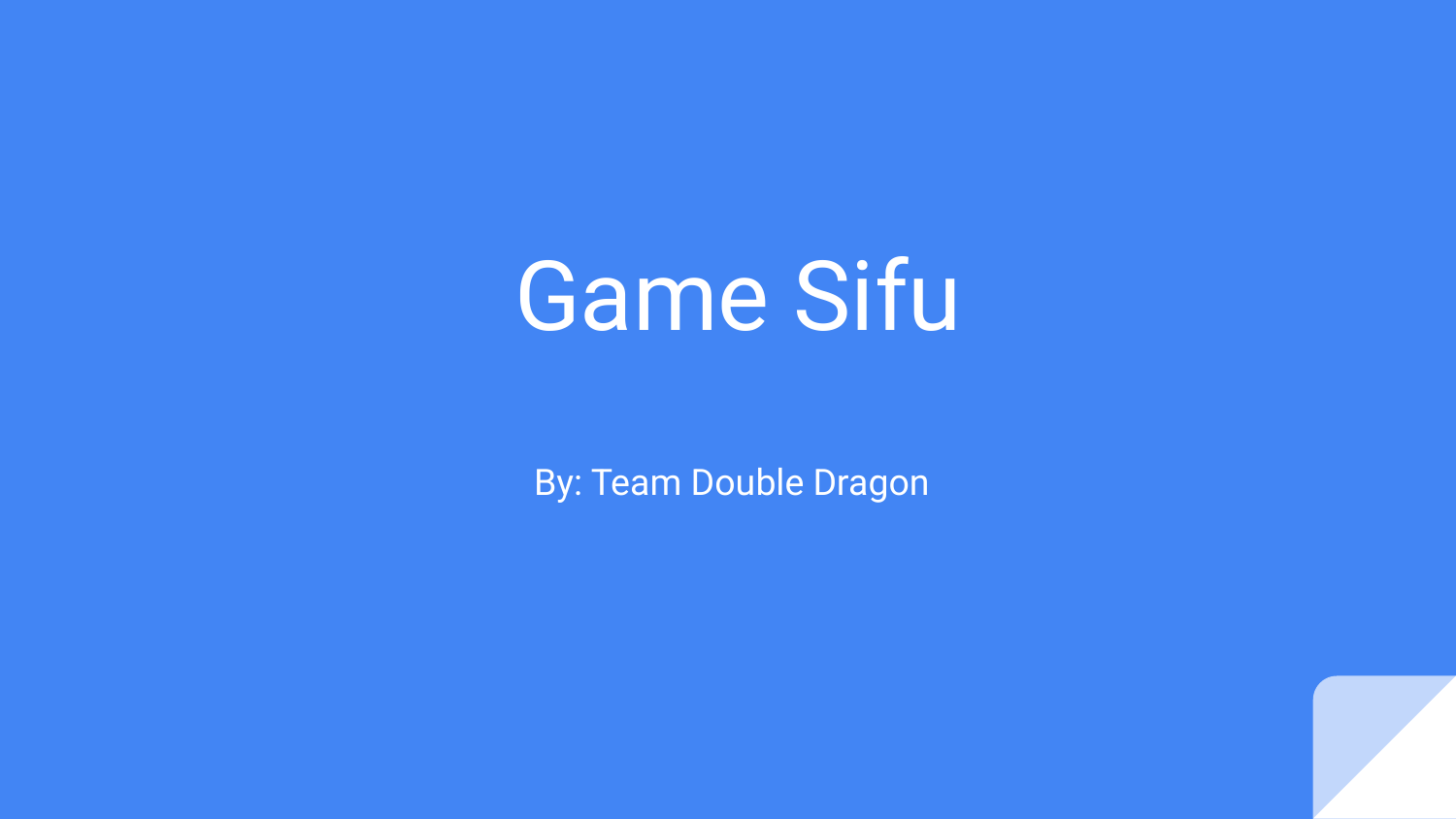

# Game Sifu
   By: Team Double Dragon